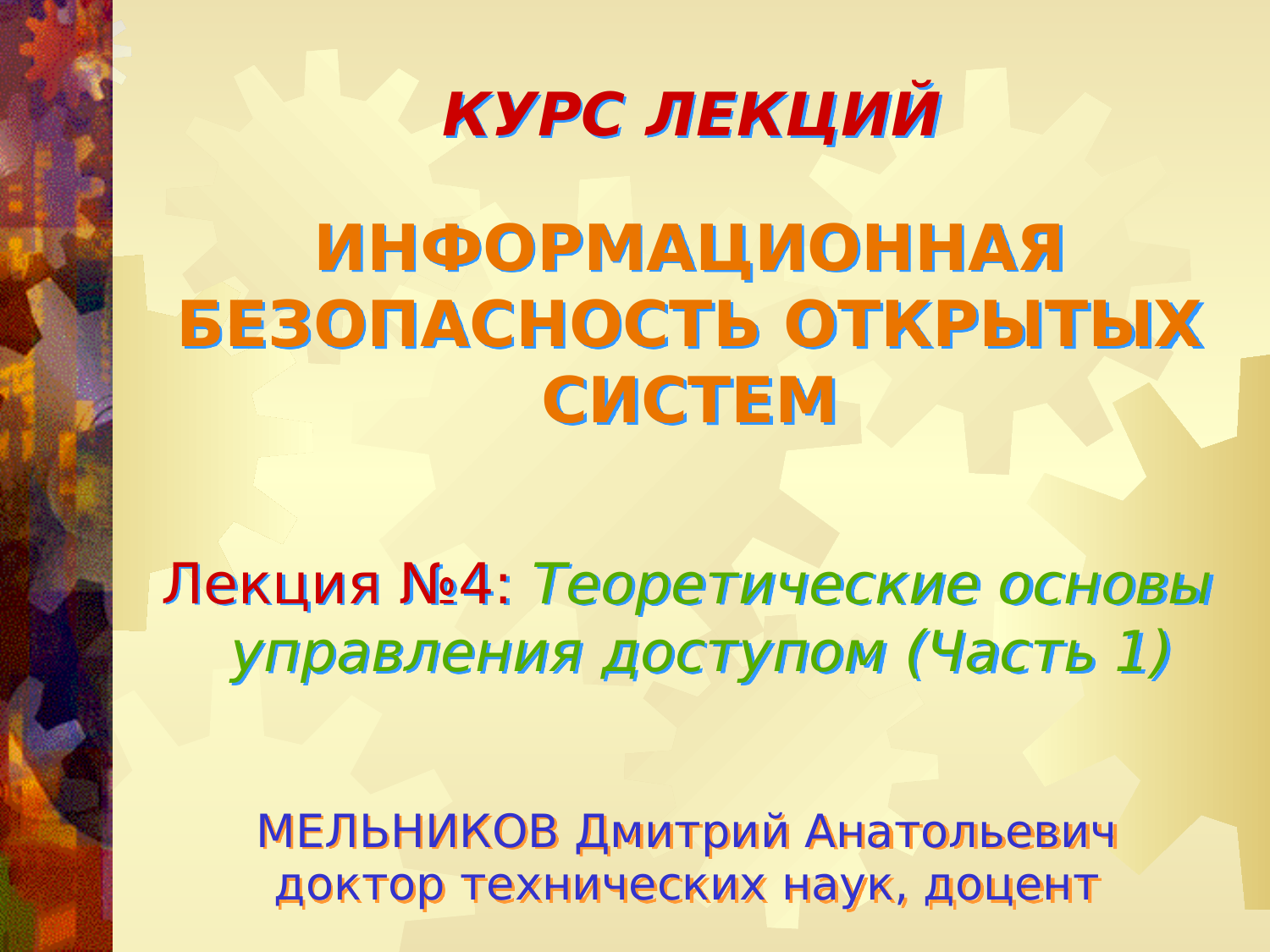

КУРС ЛЕКЦИЙ
ИНФОРМАЦИОННАЯ БЕЗОПАСНОСТЬ ОТКРЫТЫХ СИСТЕМ
Лекция №4: Теоретические основы управления доступом (Часть 1)
МЕЛЬНИКОВ Дмитрий Анатольевич
доктор технических наук, доцент